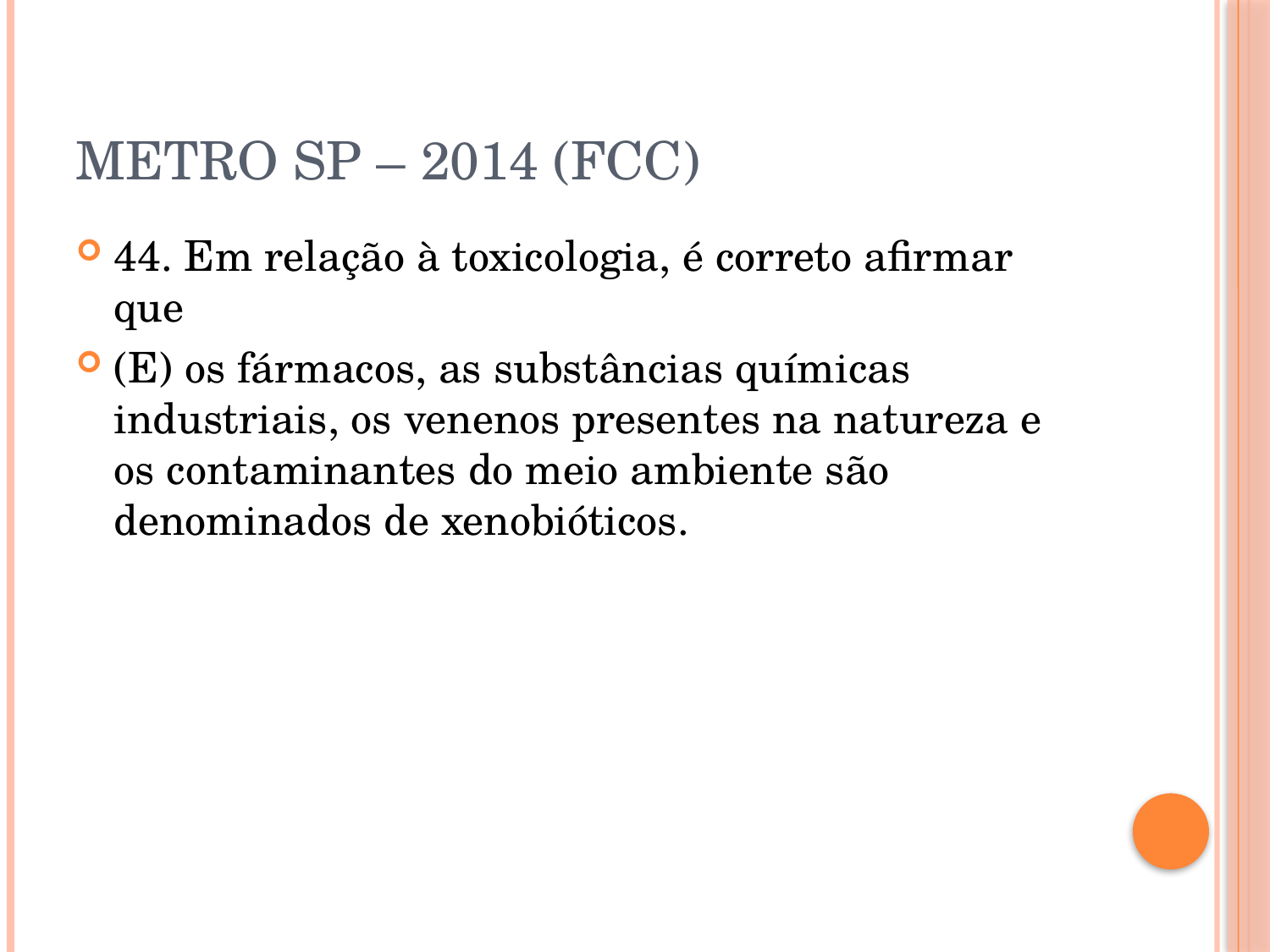

# Metro sp – 2014 (fcc)
44. Em relação à toxicologia, é correto afirmar que
(E) os fármacos, as substâncias químicas industriais, os venenos presentes na natureza e os contaminantes do meio ambiente são denominados de xenobióticos.